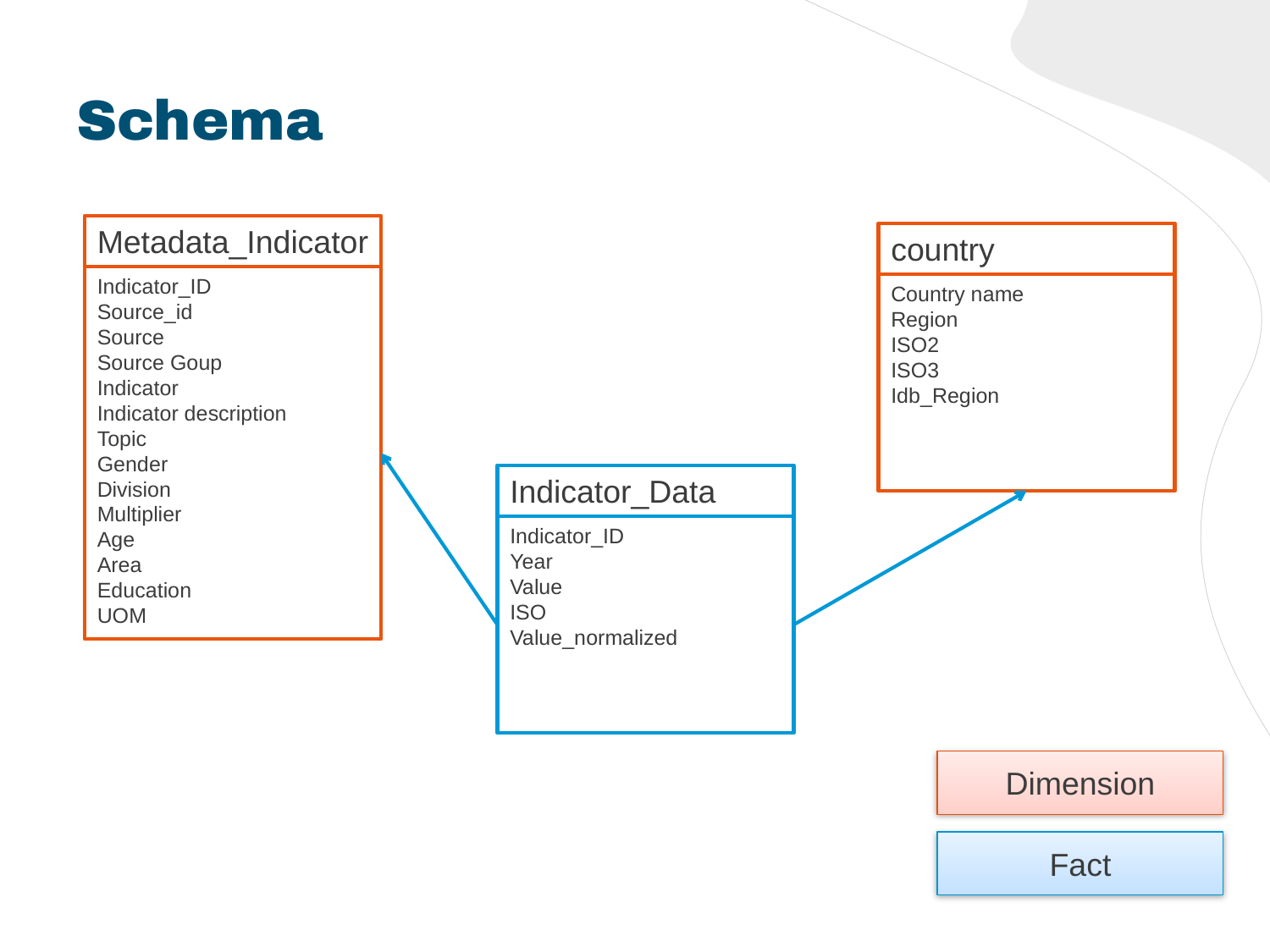

# Schema
Metadata_Indicator
country
Indicator_ID
Source_id
Source
Source Goup
Indicator
Indicator description
Topic
Gender
Division
Multiplier
Age
Area
Education
UOM
Country name
Region
ISO2
ISO3
Idb_Region

Indicator_Data
Indicator_ID
Year
Value
ISO
Value_normalized
Dimension
Fact